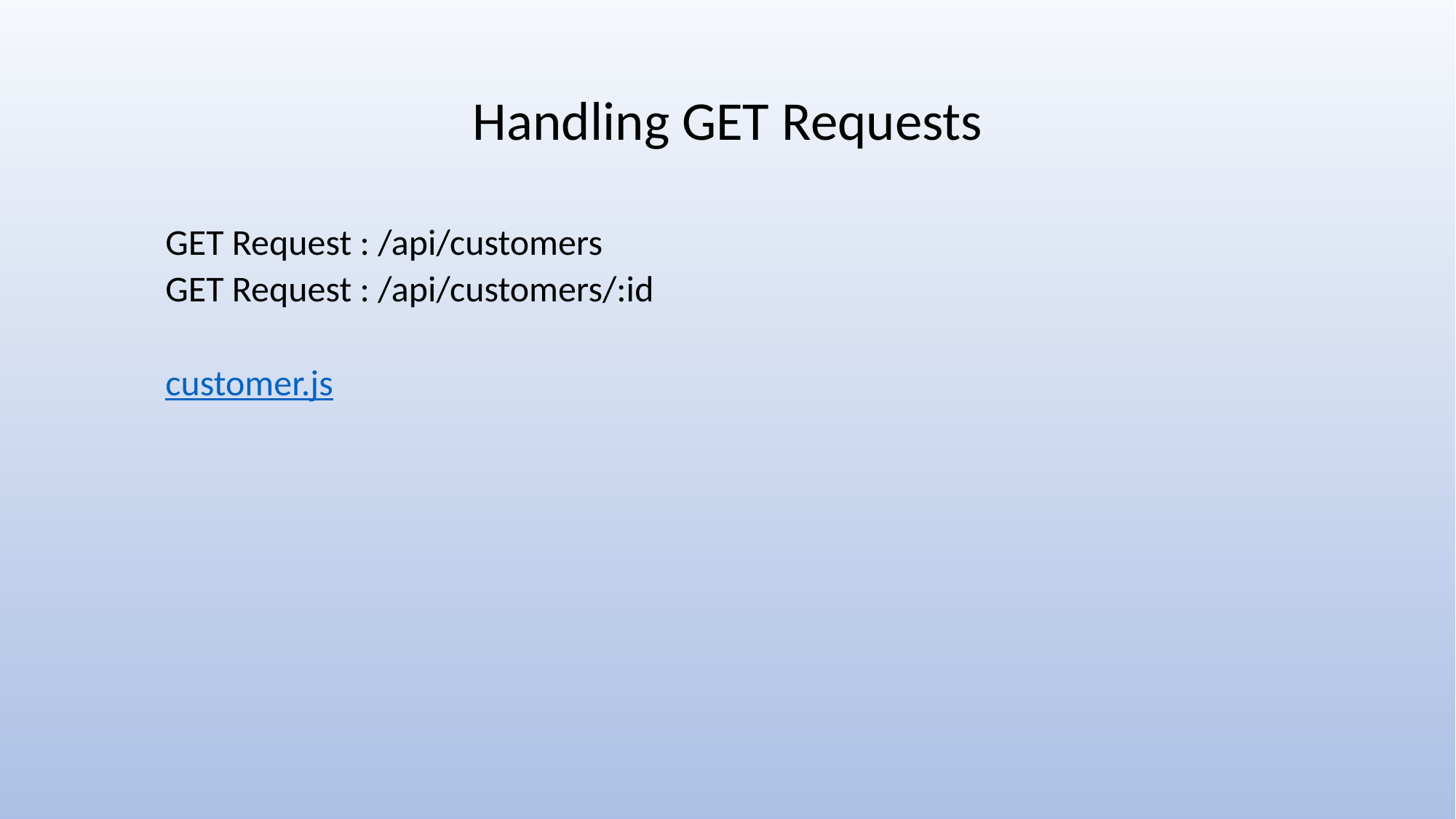

# Handling GET Requests
GET Request : /api/customers
GET Request : /api/customers/:id

customer.js